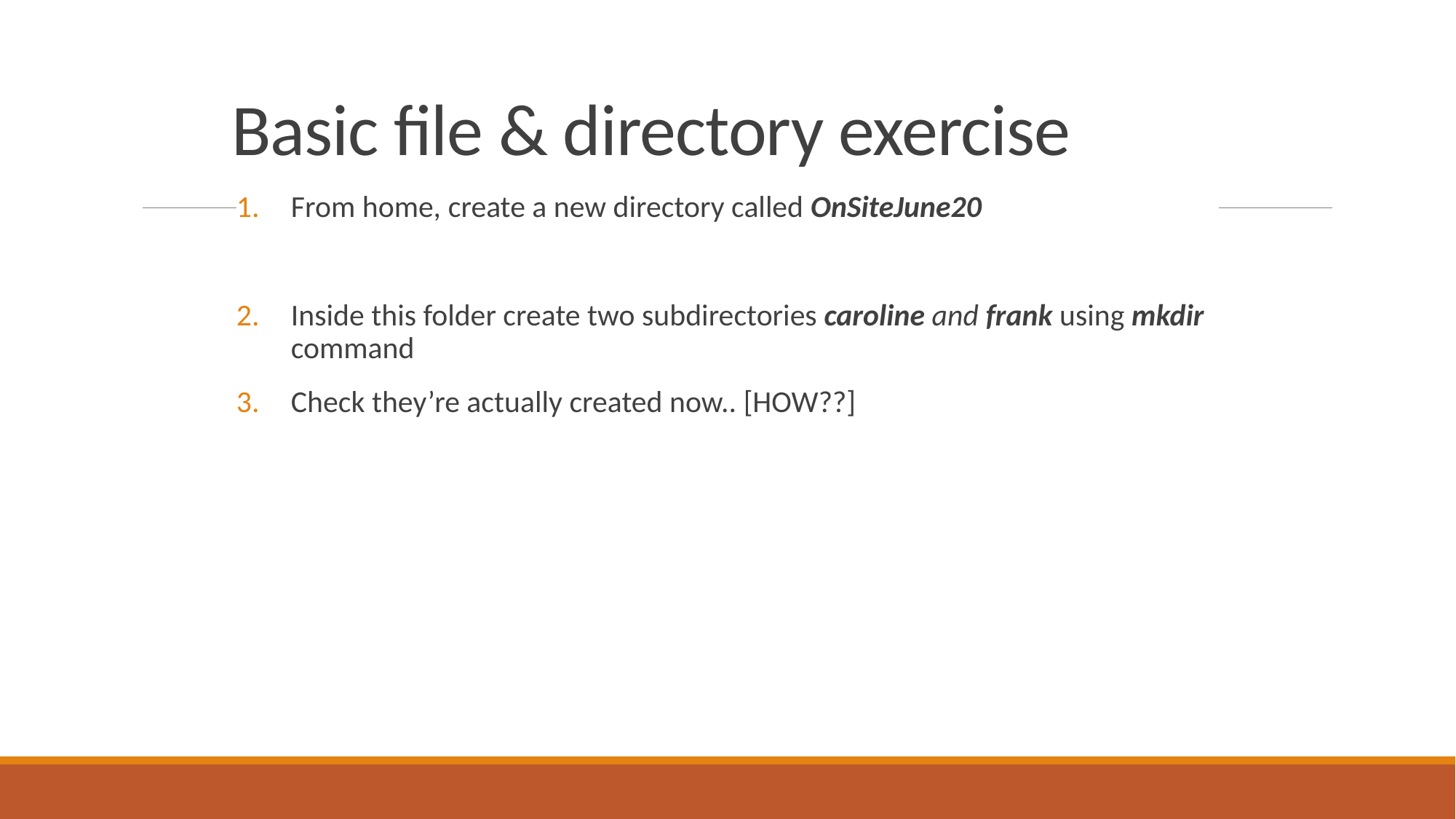

# Basic file & directory exercise
From home, create a new directory called OnSiteJune20

Inside this folder create two subdirectories caroline and frank using mkdir command
Check they’re actually created now.. [HOW??]